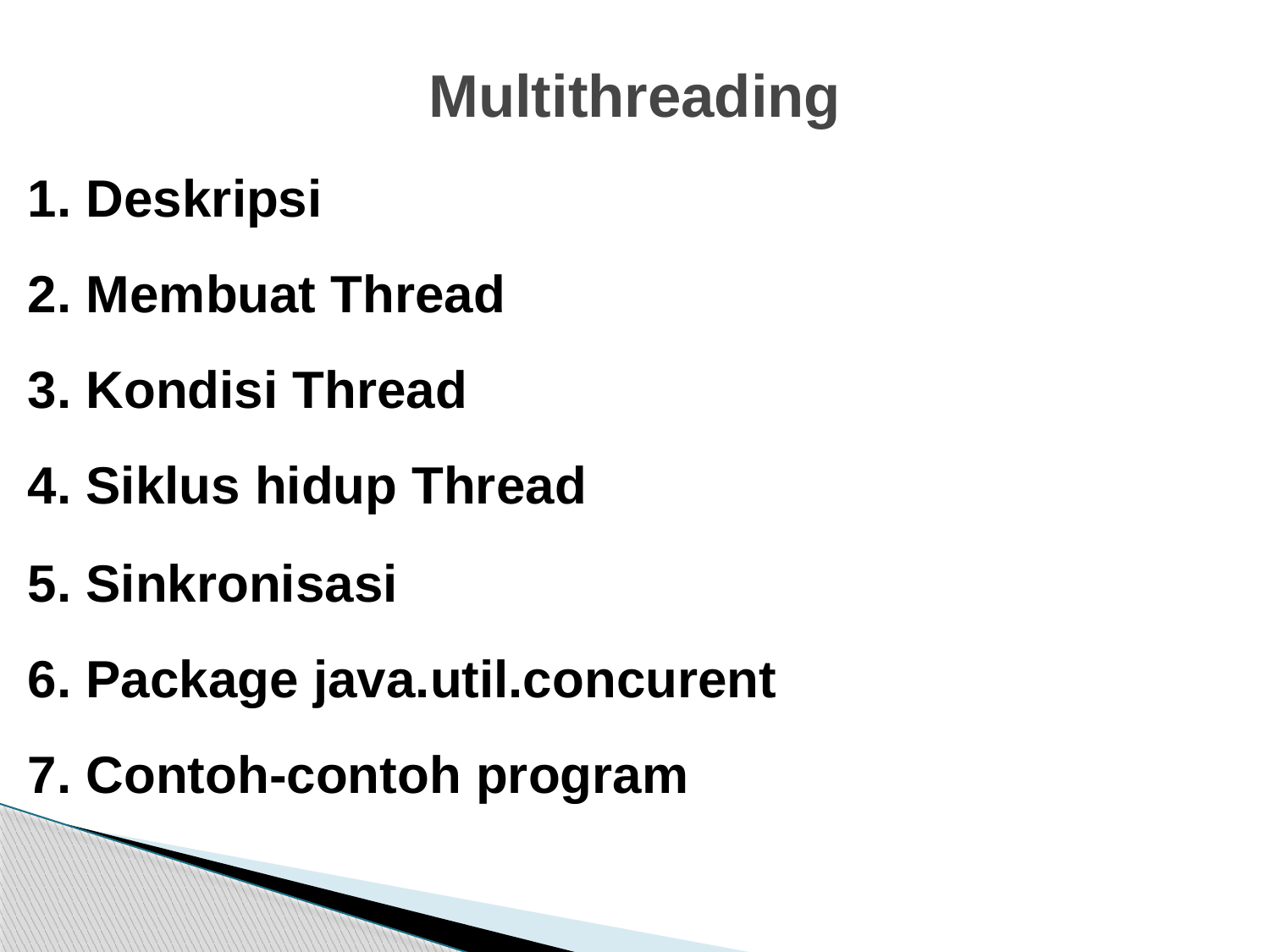

# Multithreading
1. Deskripsi

2. Membuat Thread

3. Kondisi Thread

4. Siklus hidup Thread

5. Sinkronisasi

6. Package java.util.concurent

7. Contoh-contoh program